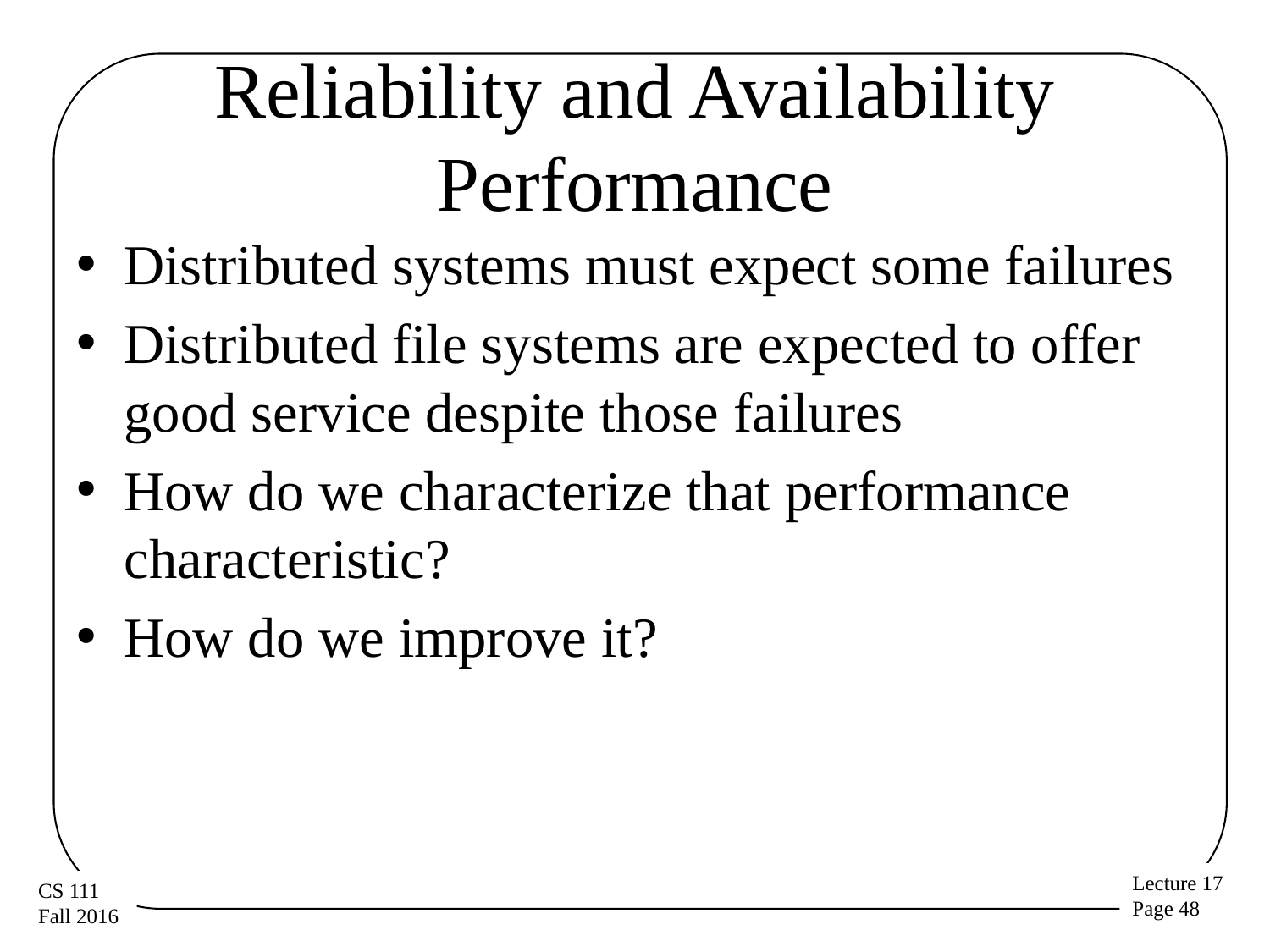

# Reliability and Availability Performance
Distributed systems must expect some failures
Distributed file systems are expected to offer good service despite those failures
How do we characterize that performance characteristic?
How do we improve it?